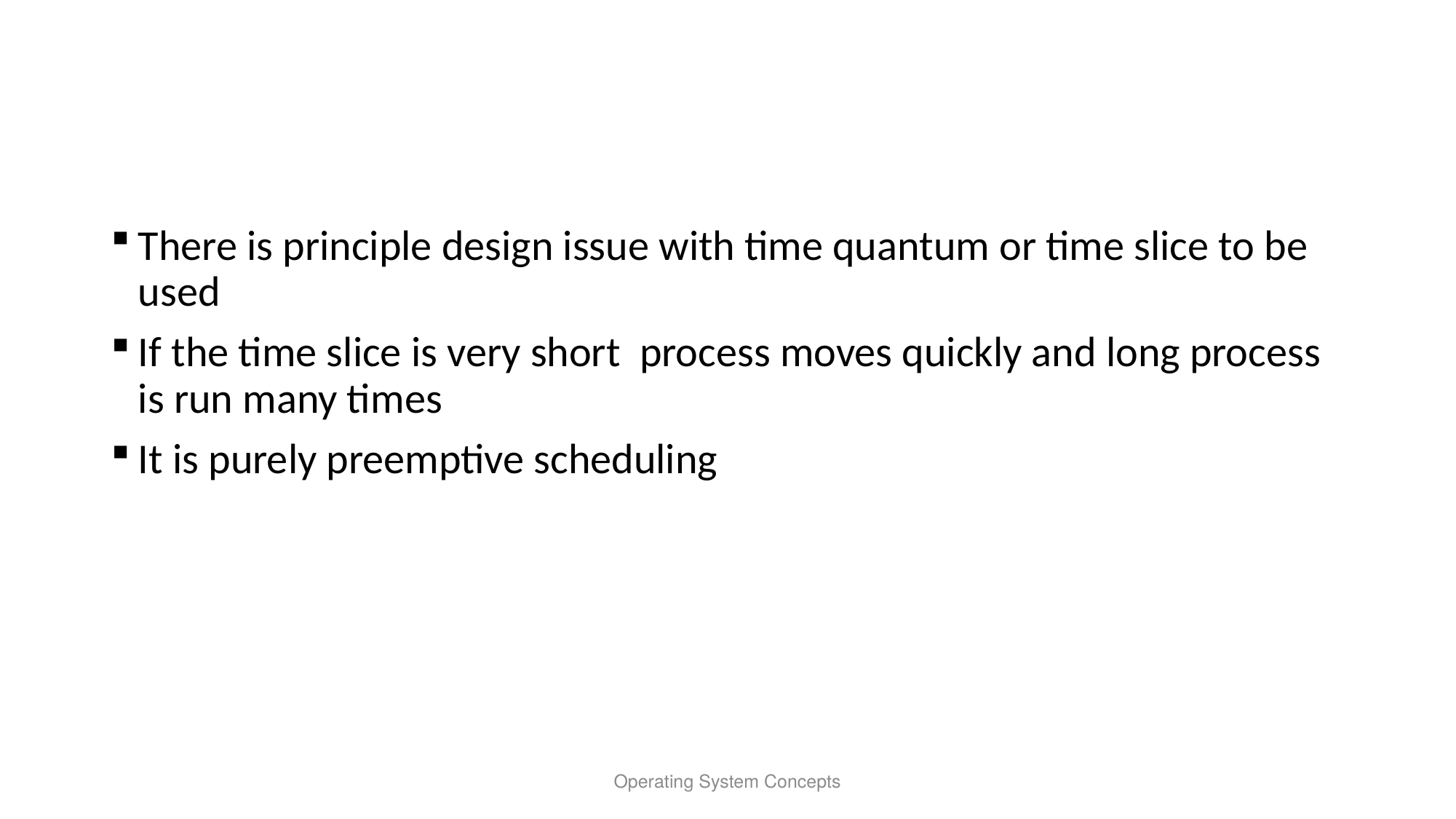

#
There is principle design issue with time quantum or time slice to be used
If the time slice is very short  process moves quickly and long process is run many times
It is purely preemptive scheduling

Operating System Concepts